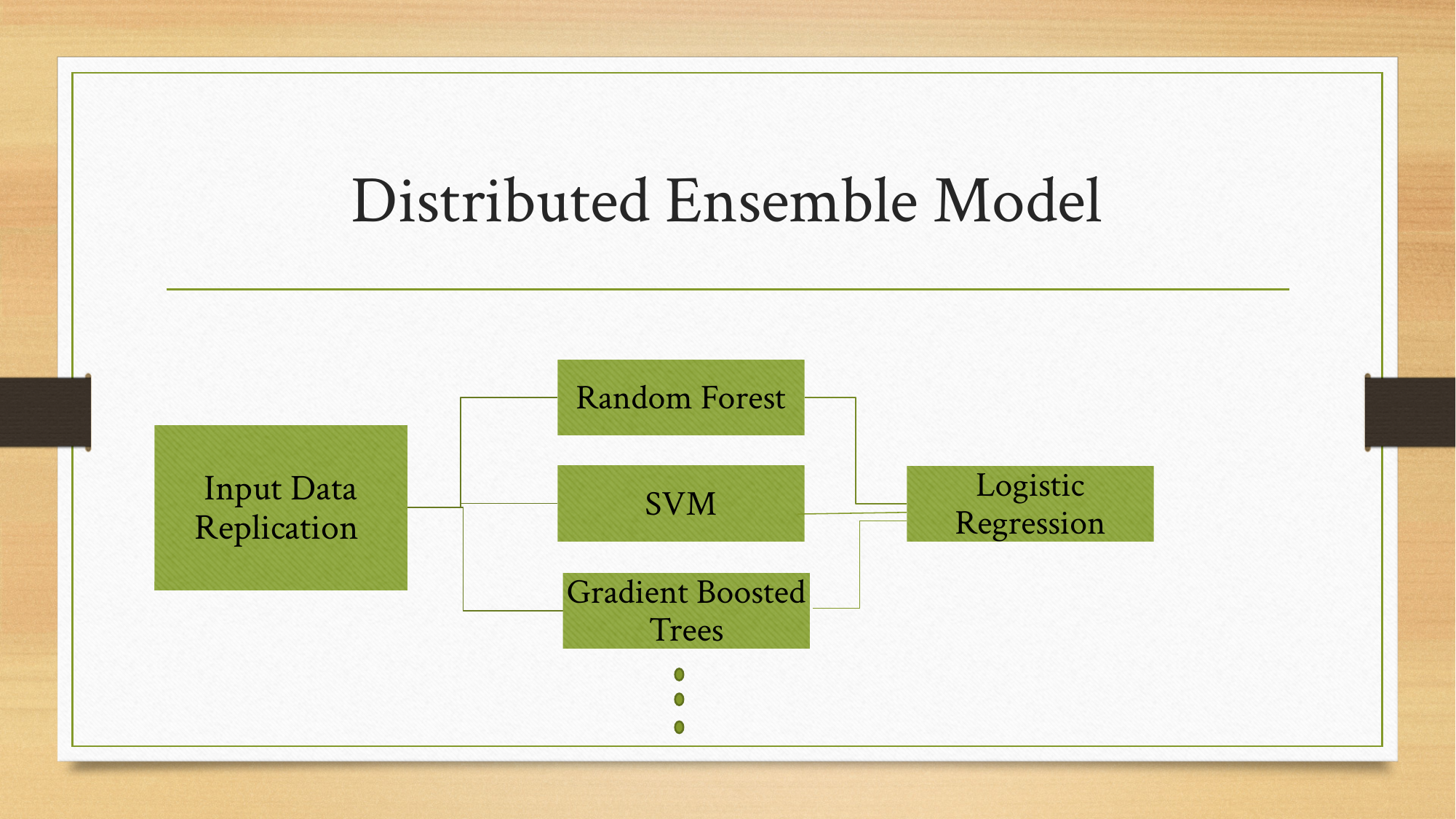

# Distributed Ensemble Model

Input Data Replication
Random Forest
Logistic Regression
SVM
Gradient Boosted Trees